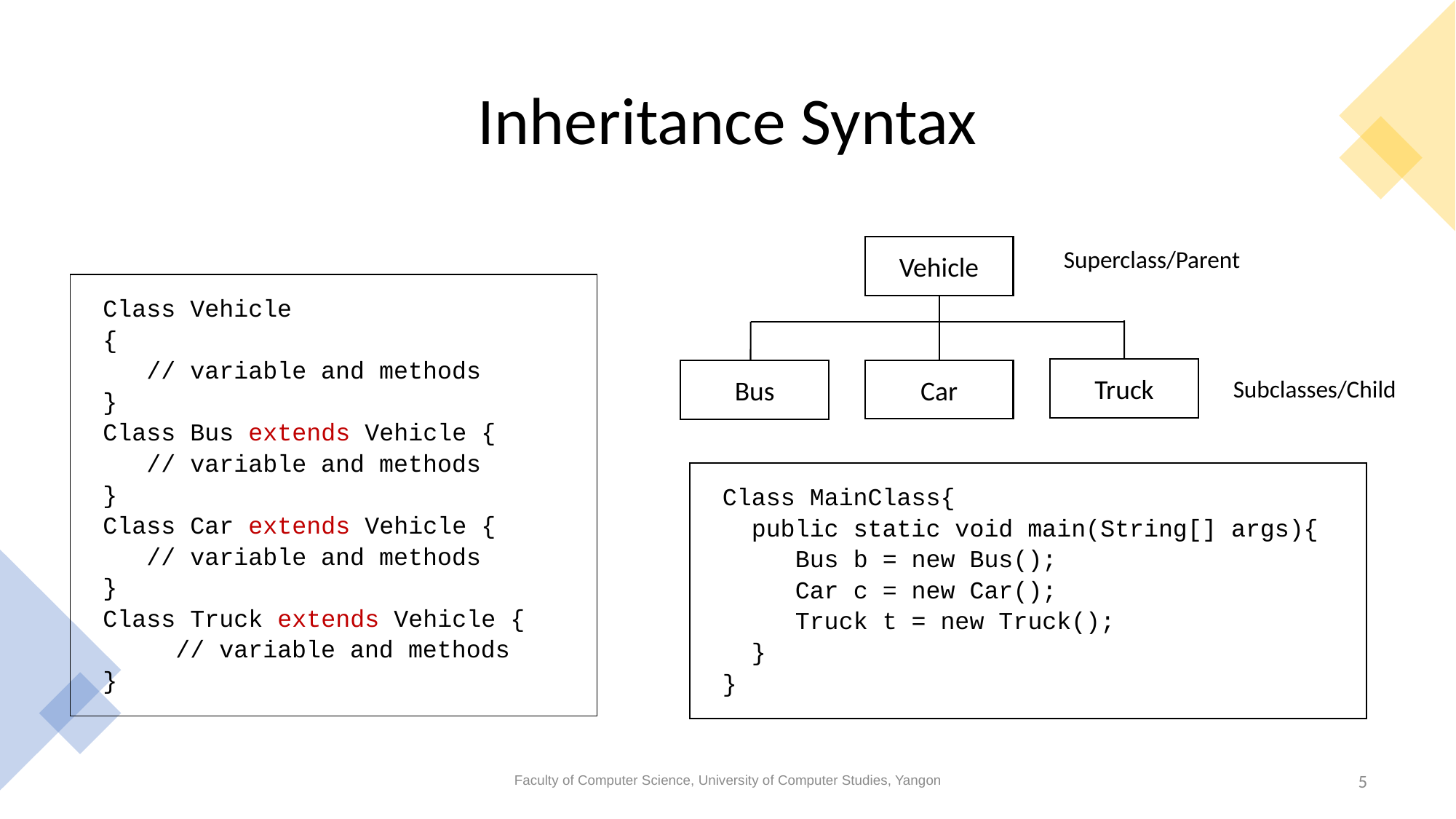

# Inheritance Syntax
Vehicle
Superclass/Parent
Truck
Car
Bus
Subclasses/Child
Class Vehicle
{
   // variable and methods
}
Class Bus extends Vehicle {
   // variable and methods
}
Class Car extends Vehicle {
   // variable and methods
}
Class Truck extends Vehicle {
     // variable and methods
}
Class MainClass{
  public static void main(String[] args){
     Bus b = new Bus();
     Car c = new Car();
     Truck t = new Truck();
  }
}

Faculty of Computer Science, University of Computer Studies, Yangon
5